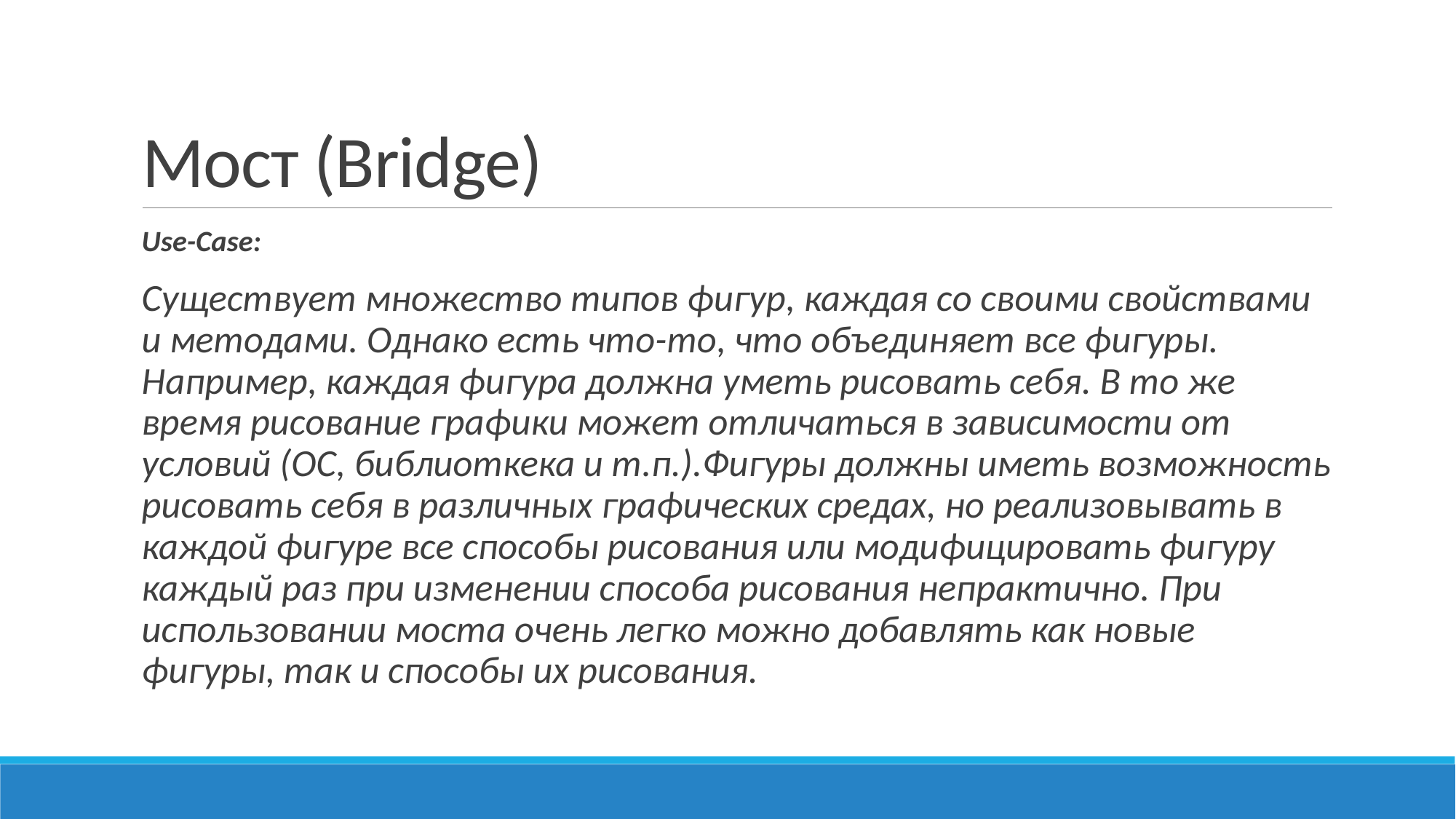

# Мост (Bridge)
Use-Case:
Существует множество типов фигур, каждая со своими свойствами и методами. Однако есть что-то, что объединяет все фигуры. Например, каждая фигура должна уметь рисовать себя. В то же время рисование графики может отличаться в зависимости от условий (ОС, библиоткека и т.п.).Фигуры должны иметь возможность рисовать себя в различных графических средах, но реализовывать в каждой фигуре все способы рисования или модифицировать фигуру каждый раз при изменении способа рисования непрактично. При использовании моста очень легко можно добавлять как новые фигуры, так и способы их рисования.